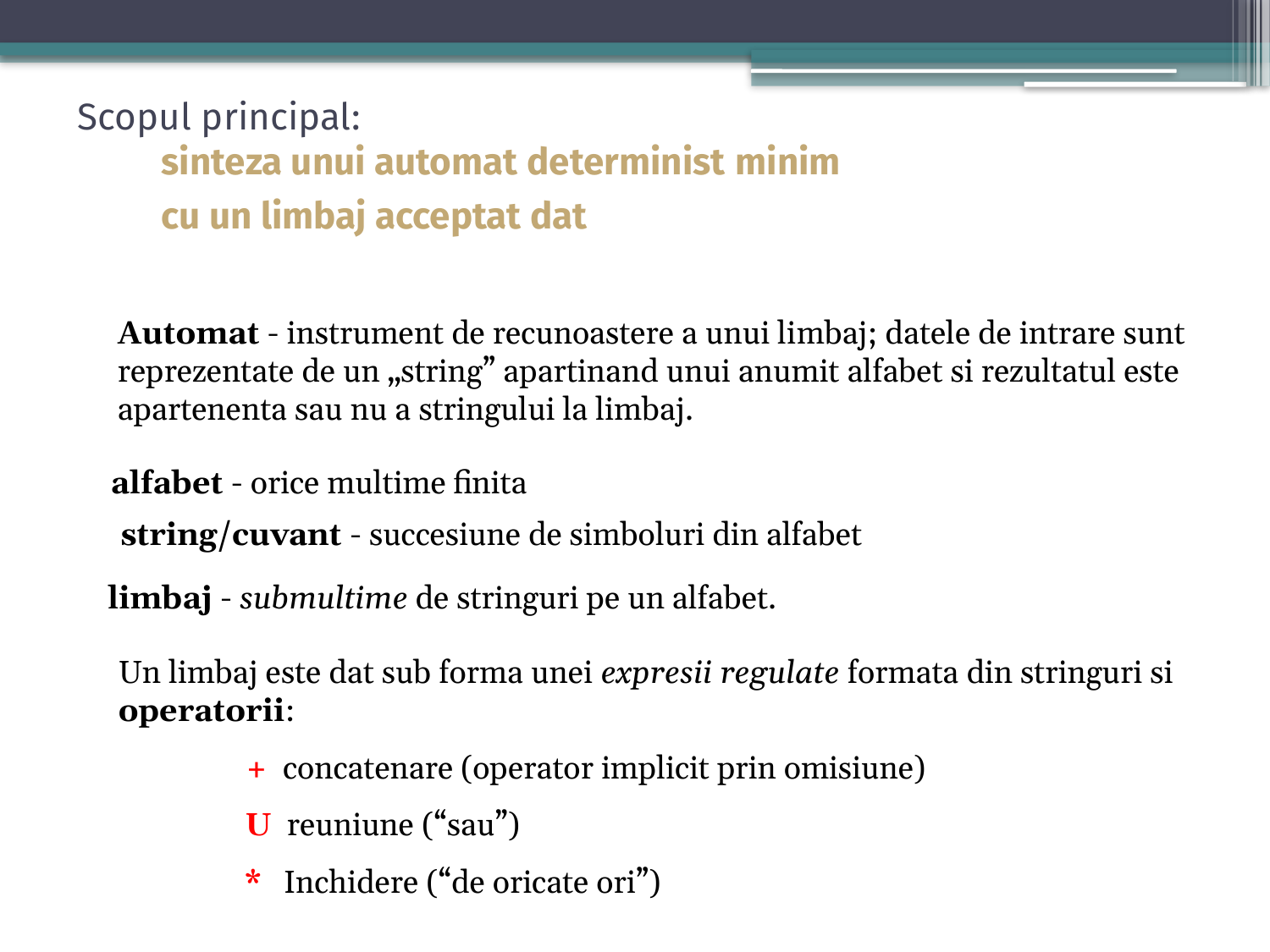

# Scopul principal: sinteza unui automat determinist minim cu un limbaj acceptat dat
Automat - instrument de recunoastere a unui limbaj; datele de intrare sunt reprezentate de un „string” apartinand unui anumit alfabet si rezultatul este apartenenta sau nu a stringului la limbaj.
alfabet - orice multime finita

string/cuvant - succesiune de simboluri din alfabet

limbaj - submultime de stringuri pe un alfabet.

Un limbaj este dat sub forma unei expresii regulate formata din stringuri si operatorii:
+  concatenare (operator implicit prin omisiune)
U  reuniune (“sau”)
*   Inchidere (“de oricate ori”)